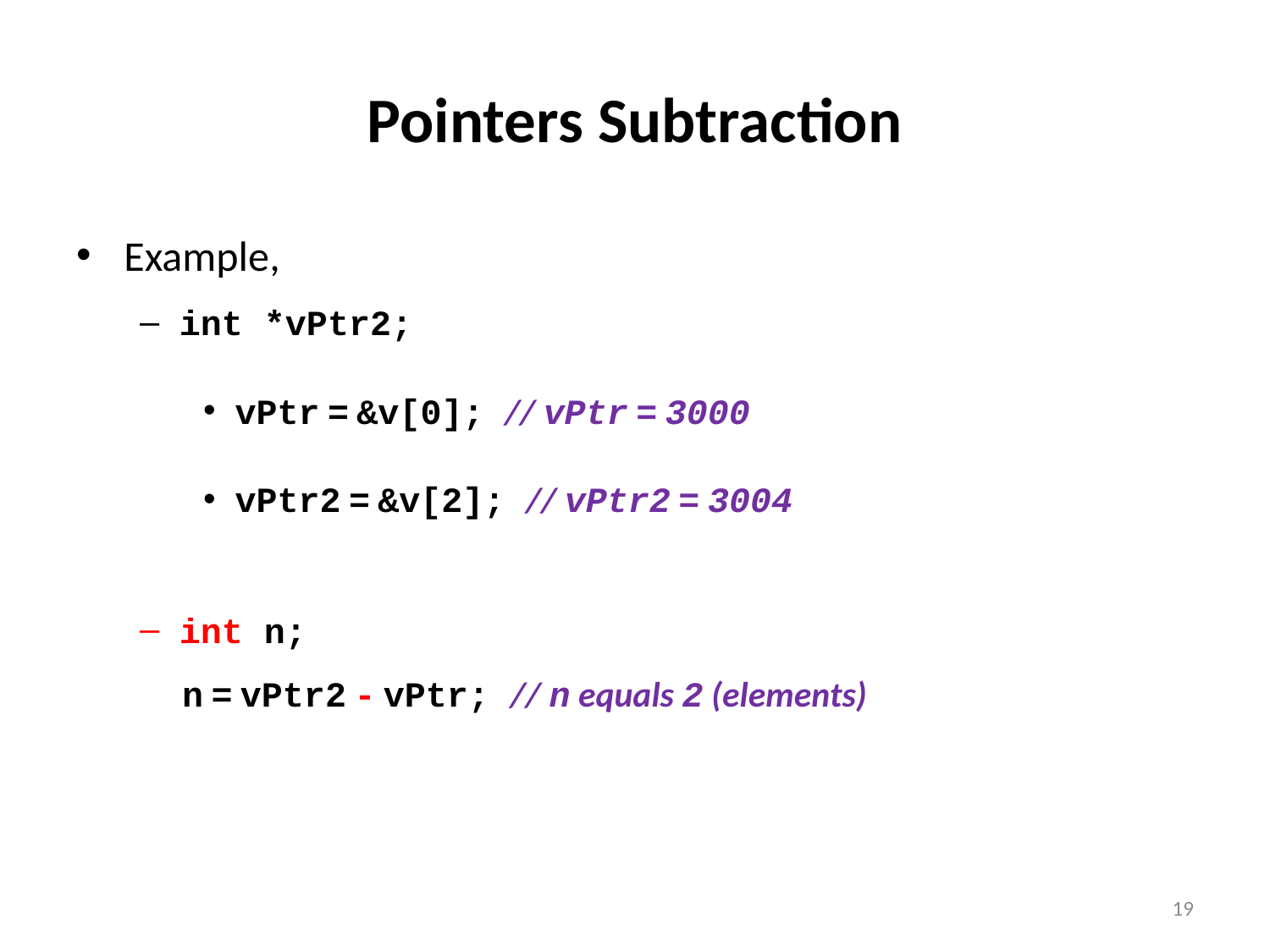

# Pointers Subtraction
Example,

int *vPtr2;

vPtr = &v[0]; // vPtr = 3000

vPtr2 = &v[2]; // vPtr2 = 3004

int n;
  n = vPtr2 - vPtr; // n equals 2 (elements)
19